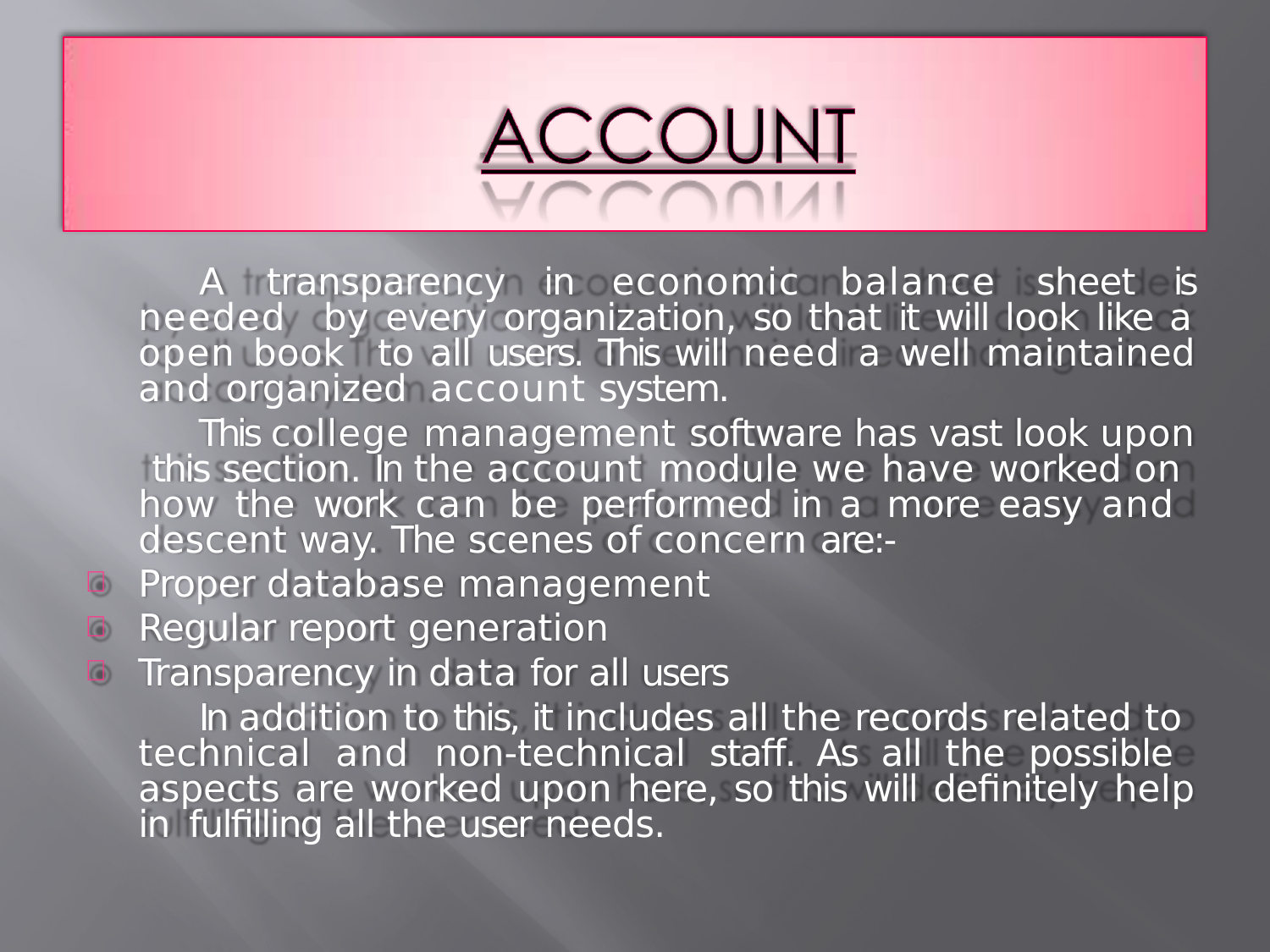

A transparency in economic balance sheet is needed  by every organization, so that it will look like a open book  to all users. This will need a well maintained and organized  account system.
This college management software has vast look upon  this section. In the account module we have worked on  how the work can be performed in a more easy and  descent way. The scenes of concern are:-
Proper database management
Regular report generation
Transparency in data for all users
In addition to this, it includes all the records related to  technical and non-technical staff. As all the possible  aspects are worked upon here, so this will definitely help in  fulfilling all the user needs.